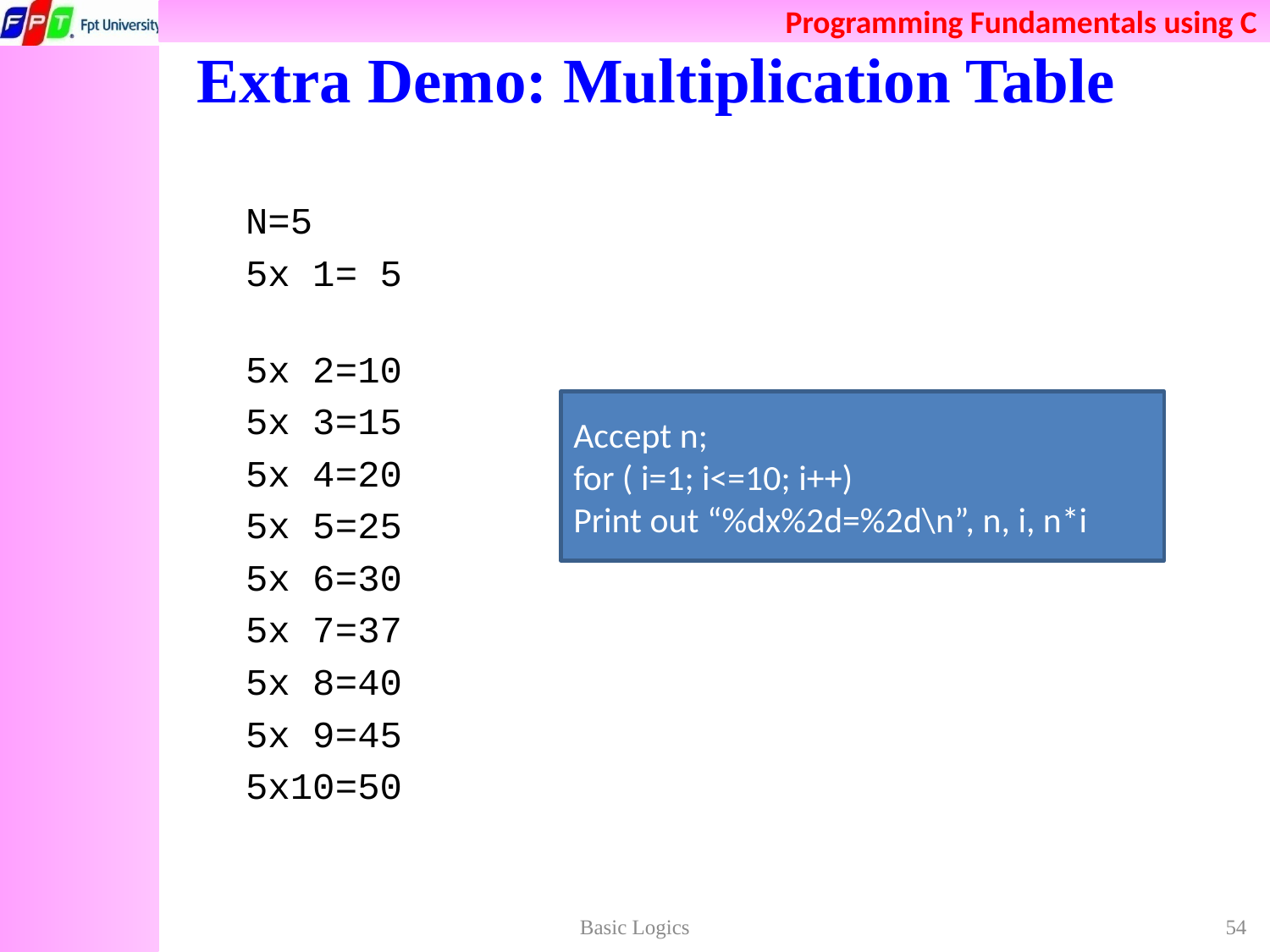

# Extra Demo: Multiplication Table
N=5
5x 1= 5
5x 2=10
5x 3=15
5x 4=20
5x 5=25
5x 6=30
5x 7=37
5x 8=40
5x 9=45
5x10=50

Accept n;
for ( i=1; i<=10; i++)
Print out “%dx%2d=%2d\n”, n, i, n*i
Basic Logics
54